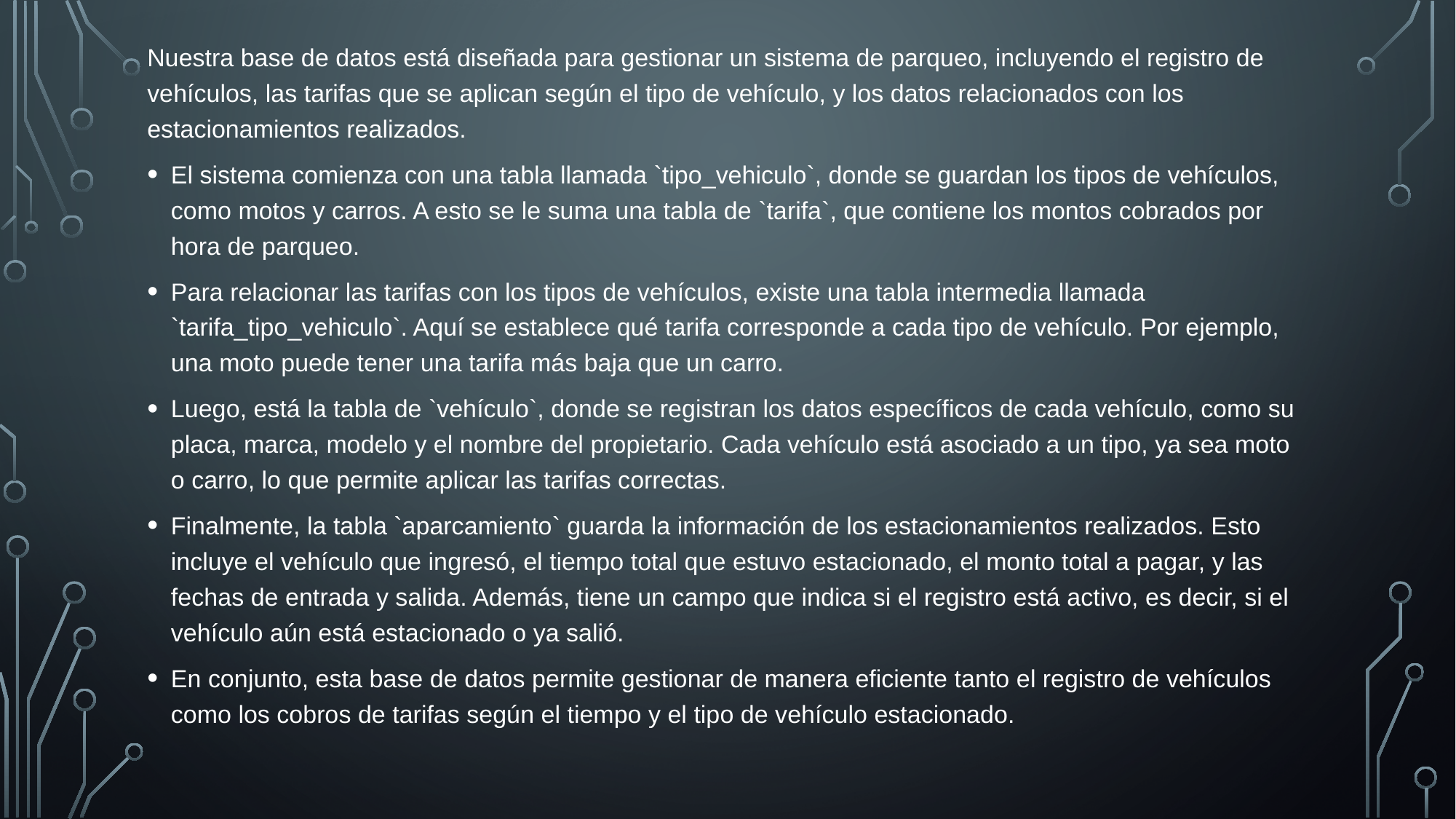

Nuestra base de datos está diseñada para gestionar un sistema de parqueo, incluyendo el registro de vehículos, las tarifas que se aplican según el tipo de vehículo, y los datos relacionados con los estacionamientos realizados.
El sistema comienza con una tabla llamada `tipo_vehiculo`, donde se guardan los tipos de vehículos, como motos y carros. A esto se le suma una tabla de `tarifa`, que contiene los montos cobrados por hora de parqueo.
Para relacionar las tarifas con los tipos de vehículos, existe una tabla intermedia llamada `tarifa_tipo_vehiculo`. Aquí se establece qué tarifa corresponde a cada tipo de vehículo. Por ejemplo, una moto puede tener una tarifa más baja que un carro.
Luego, está la tabla de `vehículo`, donde se registran los datos específicos de cada vehículo, como su placa, marca, modelo y el nombre del propietario. Cada vehículo está asociado a un tipo, ya sea moto o carro, lo que permite aplicar las tarifas correctas.
Finalmente, la tabla `aparcamiento` guarda la información de los estacionamientos realizados. Esto incluye el vehículo que ingresó, el tiempo total que estuvo estacionado, el monto total a pagar, y las fechas de entrada y salida. Además, tiene un campo que indica si el registro está activo, es decir, si el vehículo aún está estacionado o ya salió.
En conjunto, esta base de datos permite gestionar de manera eficiente tanto el registro de vehículos como los cobros de tarifas según el tiempo y el tipo de vehículo estacionado.